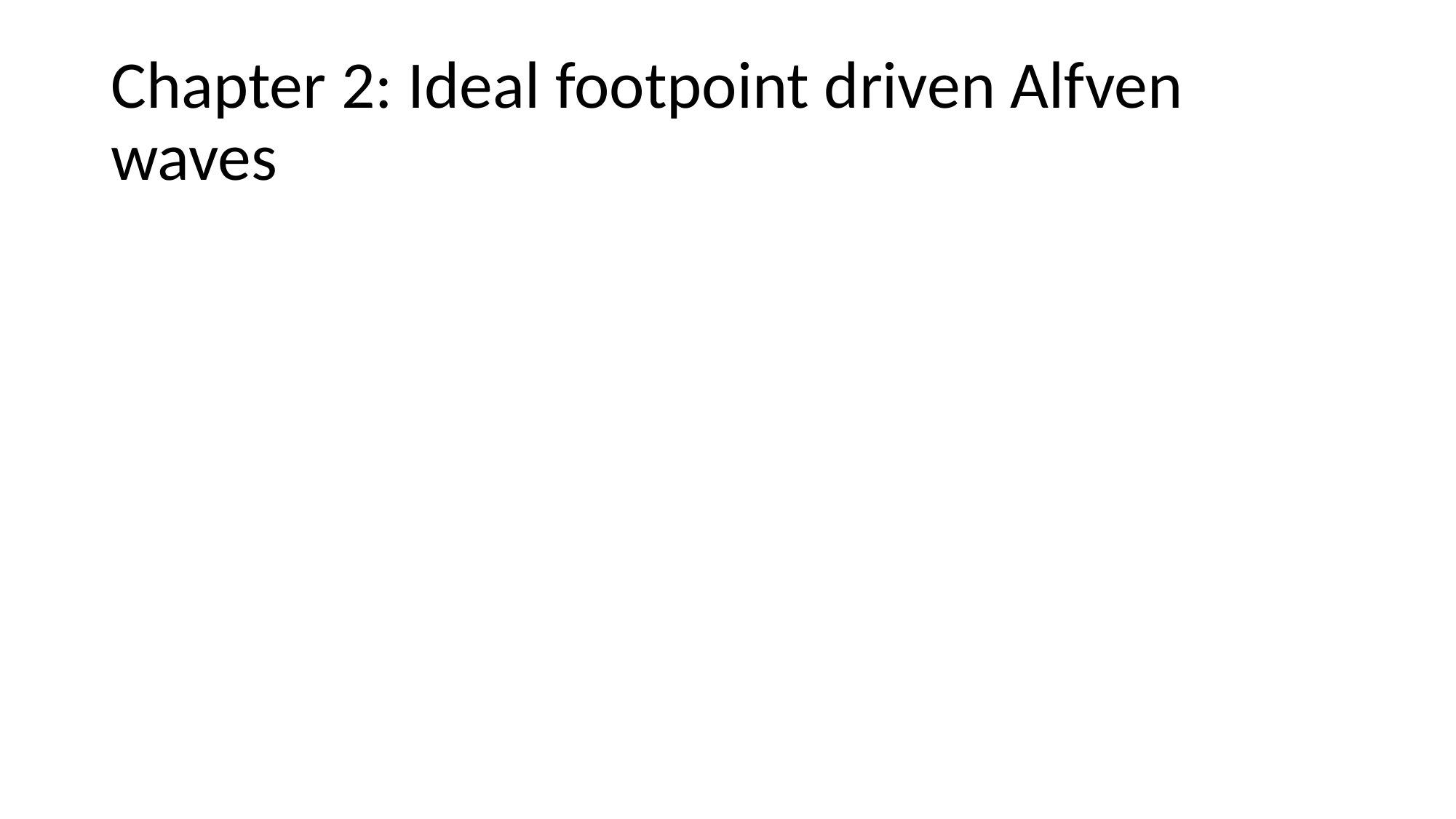

# Chapter 2: Ideal footpoint driven Alfven waves